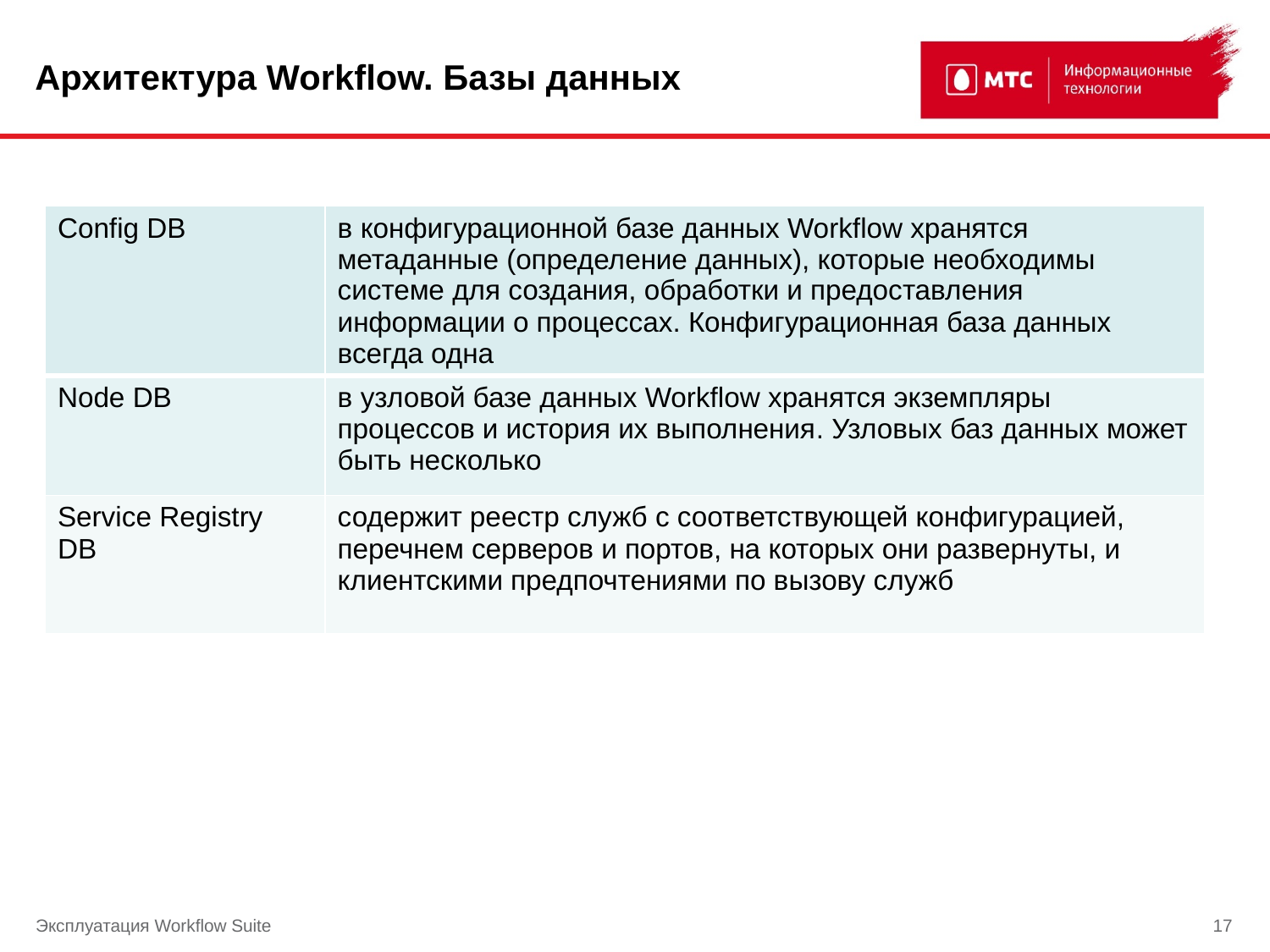

# Архитектура Workflow. Базы данных
| Config DB | в конфигурационной базе данных Workflow хранятся метаданные (определение данных), которые необходимы системе для создания, обработки и предоставления информации о процессах. Конфигурационная база данных всегда одна |
| --- | --- |
| Node DB | в узловой базе данных Workflow хранятся экземпляры процессов и история их выполнения. Узловых баз данных может быть несколько |
| Service Registry DB | содержит реестр служб с соответствующей конфигурацией, перечнем серверов и портов, на которых они развернуты, и клиентскими предпочтениями по вызову служб |
Эксплуатация Workflow Suite
17